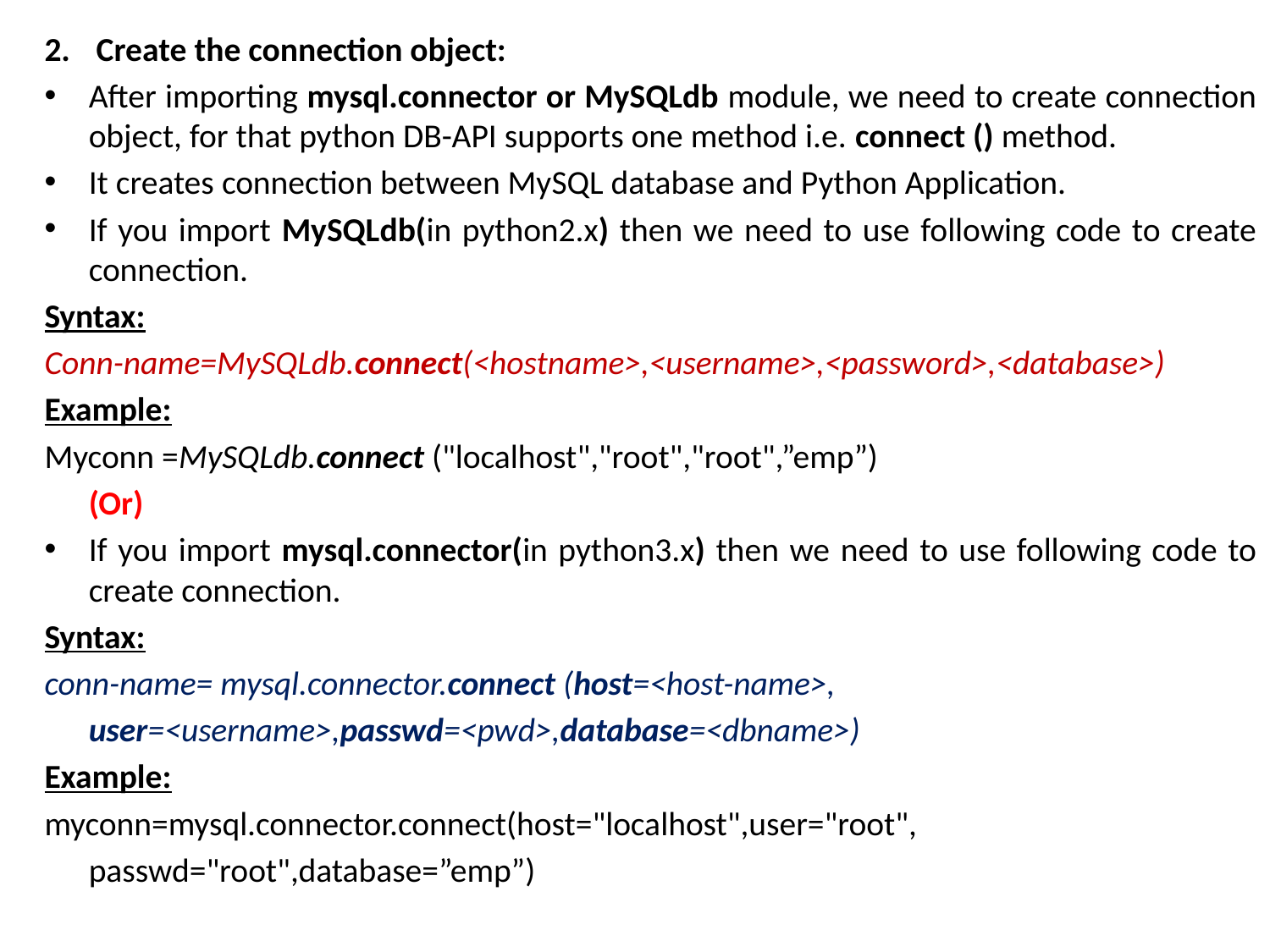

2.	 Create the connection object:
After importing mysql.connector or MySQLdb module, we need to create connection object, for that python DB-API supports one method i.e. connect () method.
It creates connection between MySQL database and Python Application.
If you import MySQLdb(in python2.x) then we need to use following code to create connection.
Syntax:
Conn-name=MySQLdb.connect(<hostname>,<username>,<password>,<database>)
Example:
Myconn =MySQLdb.connect ("localhost","root","root",”emp”)
					(Or)
If you import mysql.connector(in python3.x) then we need to use following code to create connection.
Syntax:
conn-name= mysql.connector.connect (host=<host-name>,
			user=<username>,passwd=<pwd>,database=<dbname>)
Example:
myconn=mysql.connector.connect(host="localhost",user="root",
					passwd="root",database=”emp”)